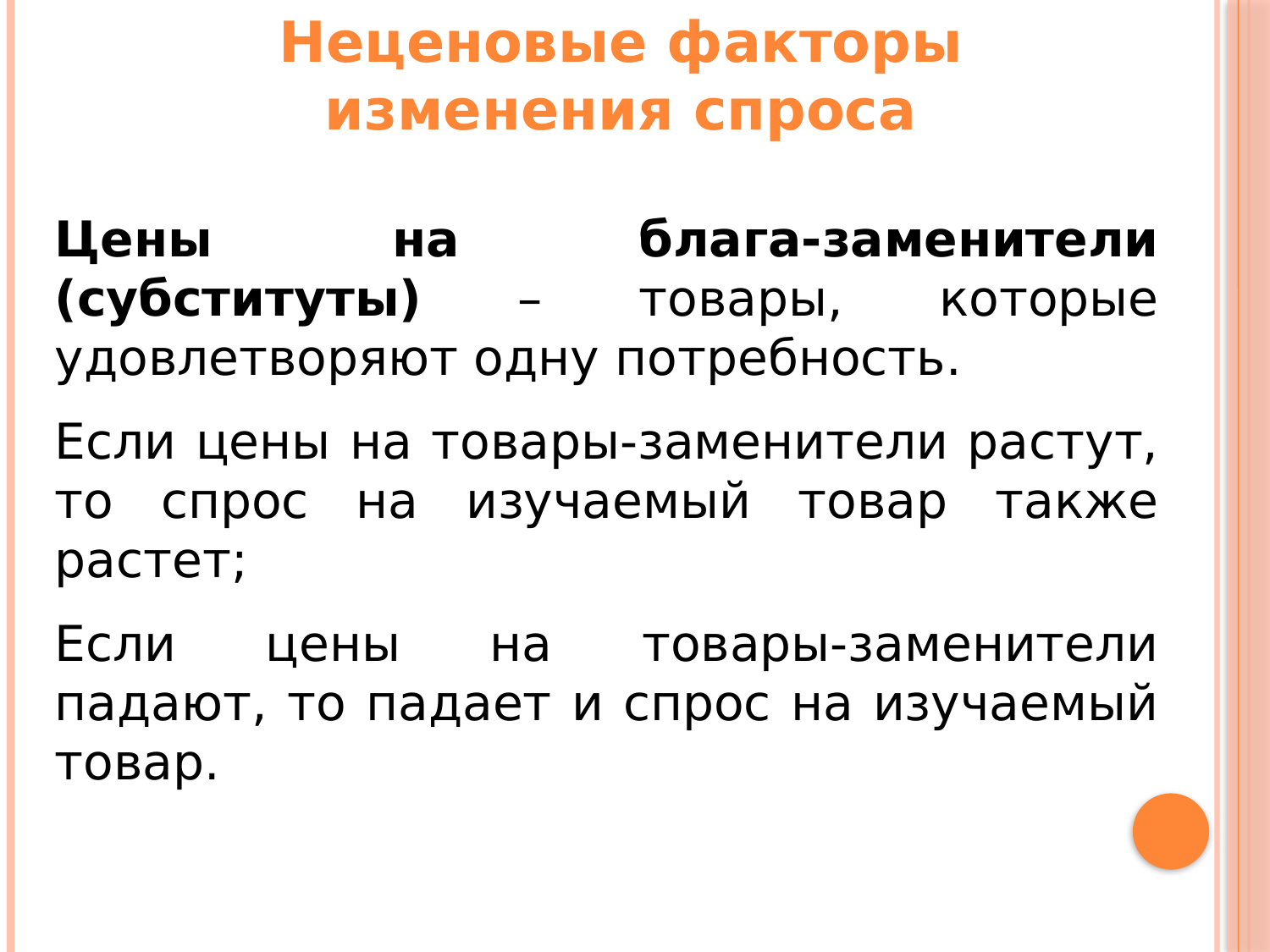

Неценовые факторы изменения спроса
Цены на блага-заменители (субституты) – товары, которые удовлетворяют одну потребность.
Если цены на товары-заменители растут, то спрос на изучаемый товар также растет;
Если цены на товары-заменители падают, то падает и спрос на изучаемый товар.